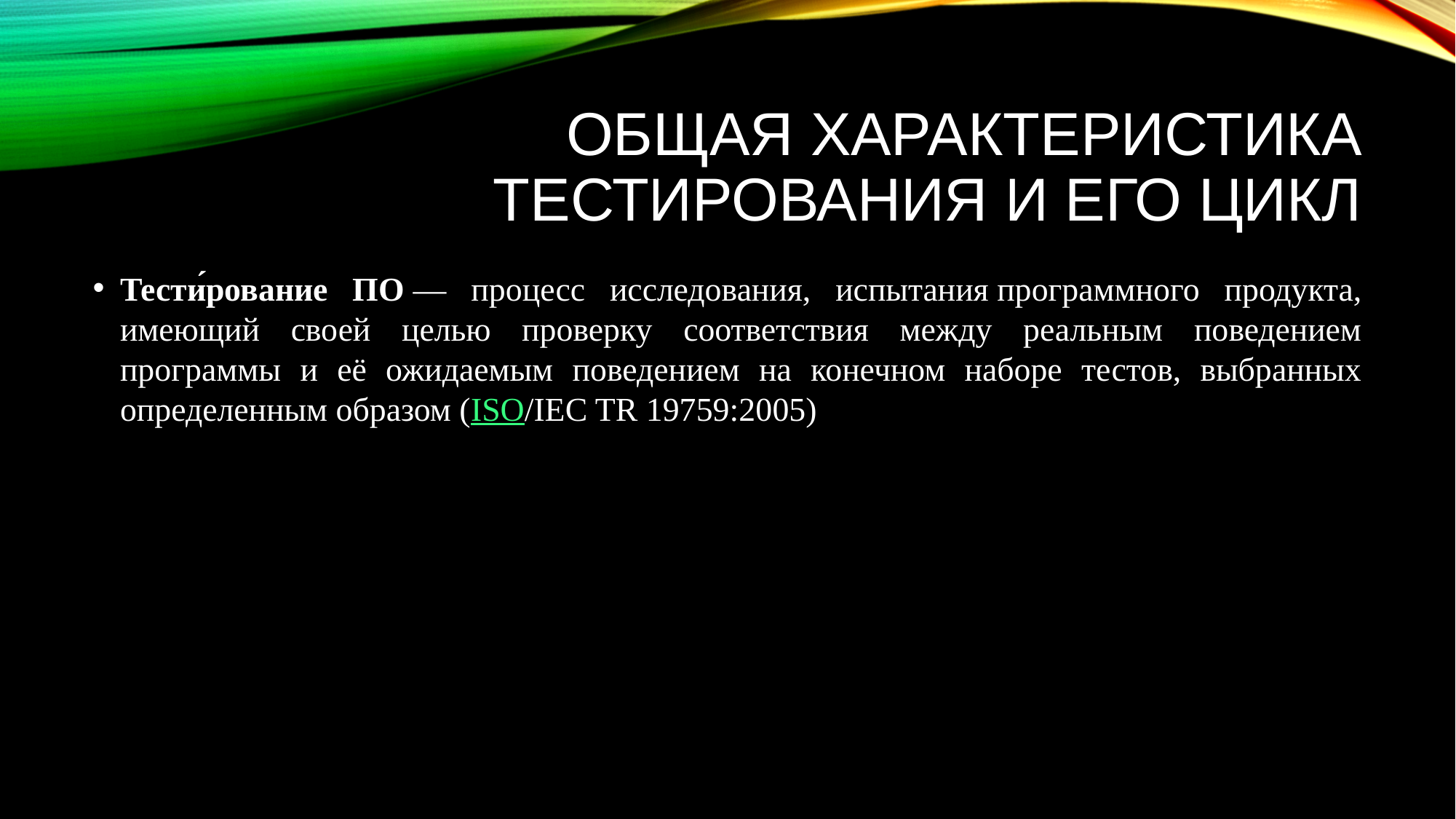

# Общая характеристика тестирования и его цикл
Тести́рование ПО — процесс исследования, испытания программного продукта, имеющий своей целью проверку соответствия между реальным поведением программы и её ожидаемым поведением на конечном наборе тестов, выбранных определенным образом (ISO/IEC TR 19759:2005)